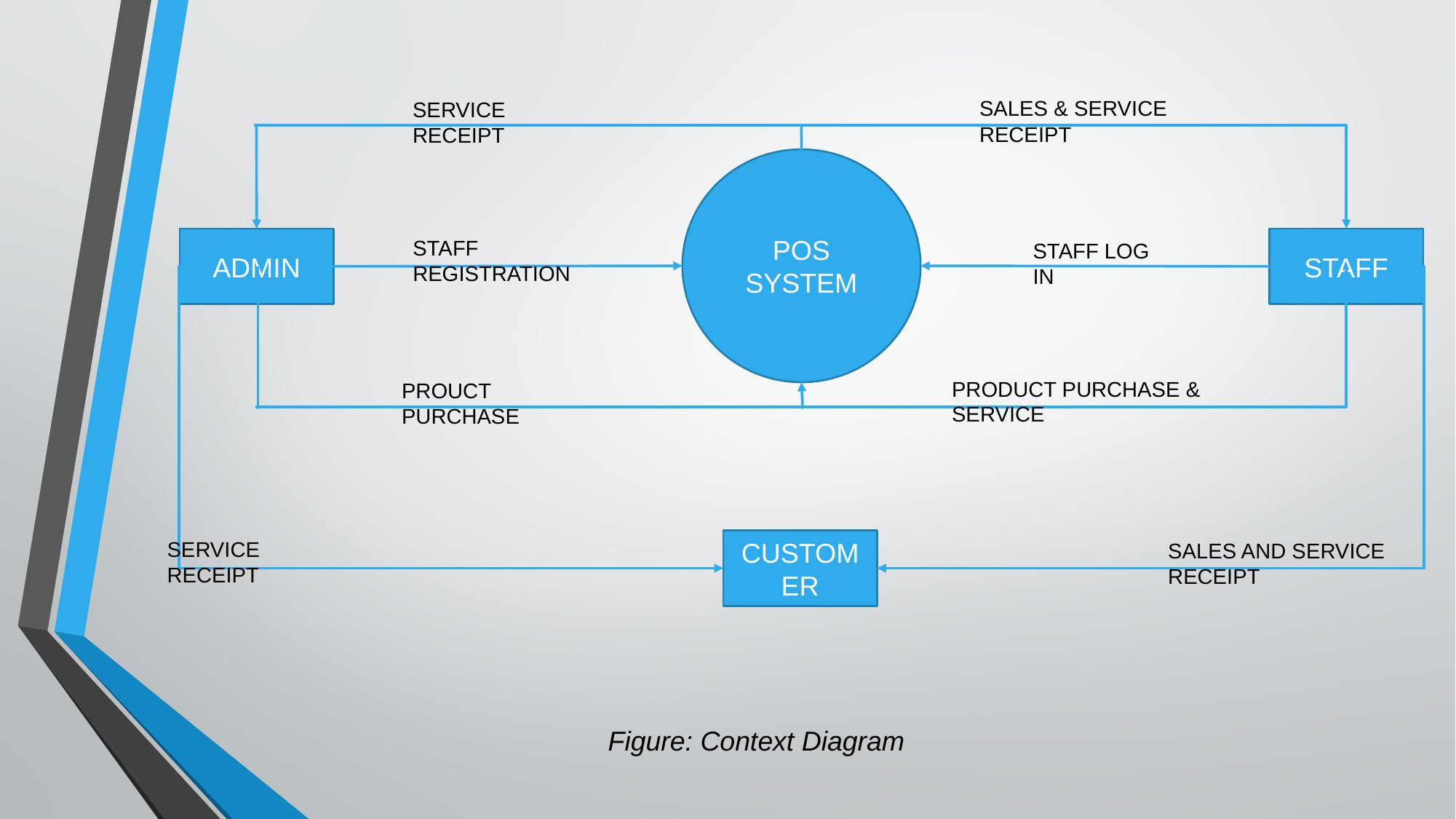

SALES & SERVICE RECEIPT
SERVICE RECEIPT
POS SYSTEM
STAFF
ADMIN
STAFF REGISTRATION
STAFF LOG IN
PRODUCT PURCHASE & SERVICE
PROUCT PURCHASE
SERVICE RECEIPT
CUSTOMER
SALES AND SERVICE RECEIPT
Figure: Context Diagram